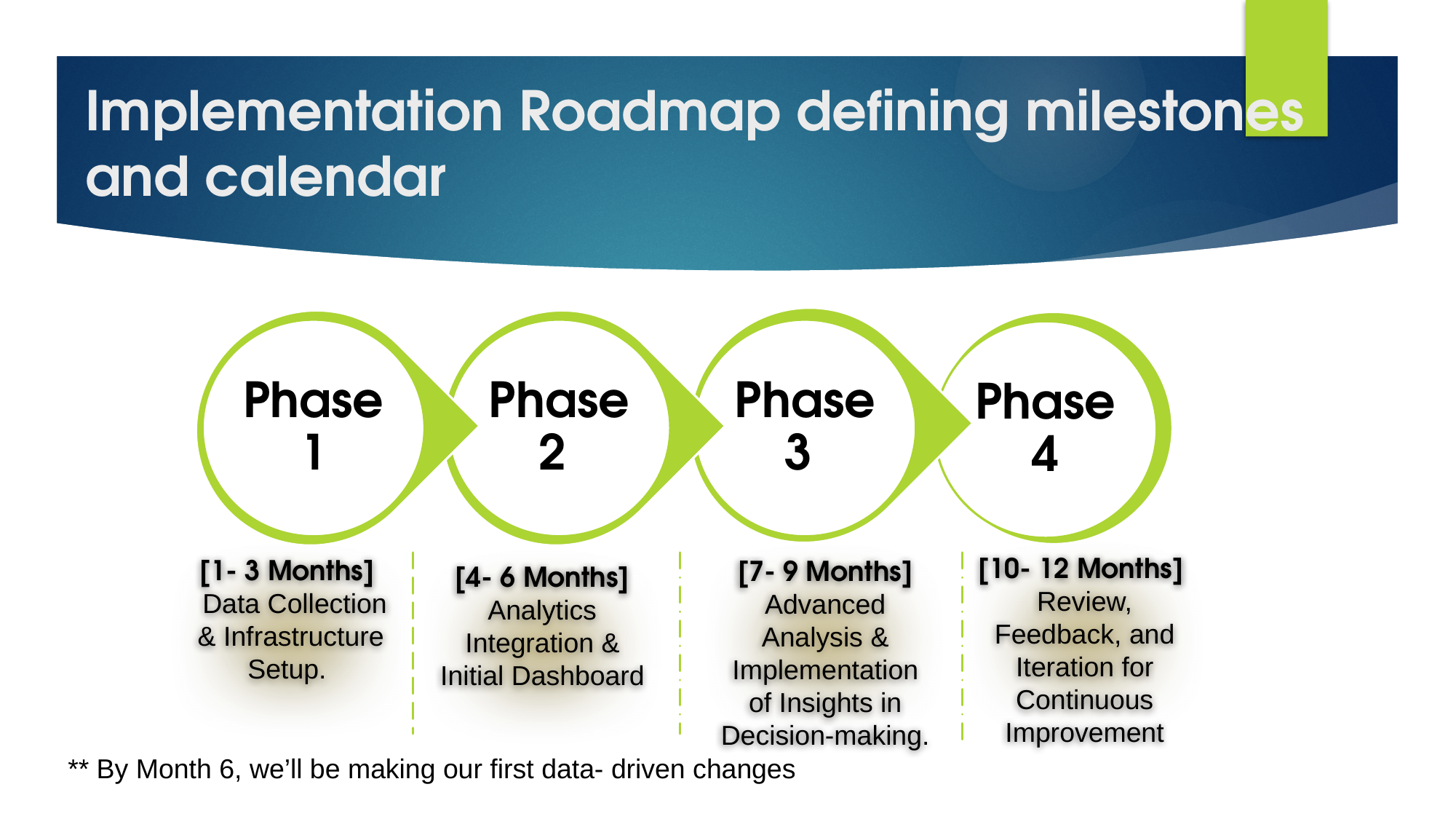

# Implementation Roadmap defining milestones and calendar

Phase 2
Phase 1
Phase 3
Phase 4
[10- 12 Months]  Review, Feedback, and Iteration for Continuous Improvement
[1- 3 Months]
 Data Collection & Infrastructure Setup.
[7- 9 Months] Advanced Analysis & Implementation of Insights in Decision-making.
[4- 6 Months] Analytics Integration & Initial Dashboard
** By Month 6, we’ll be making our first data- driven changes